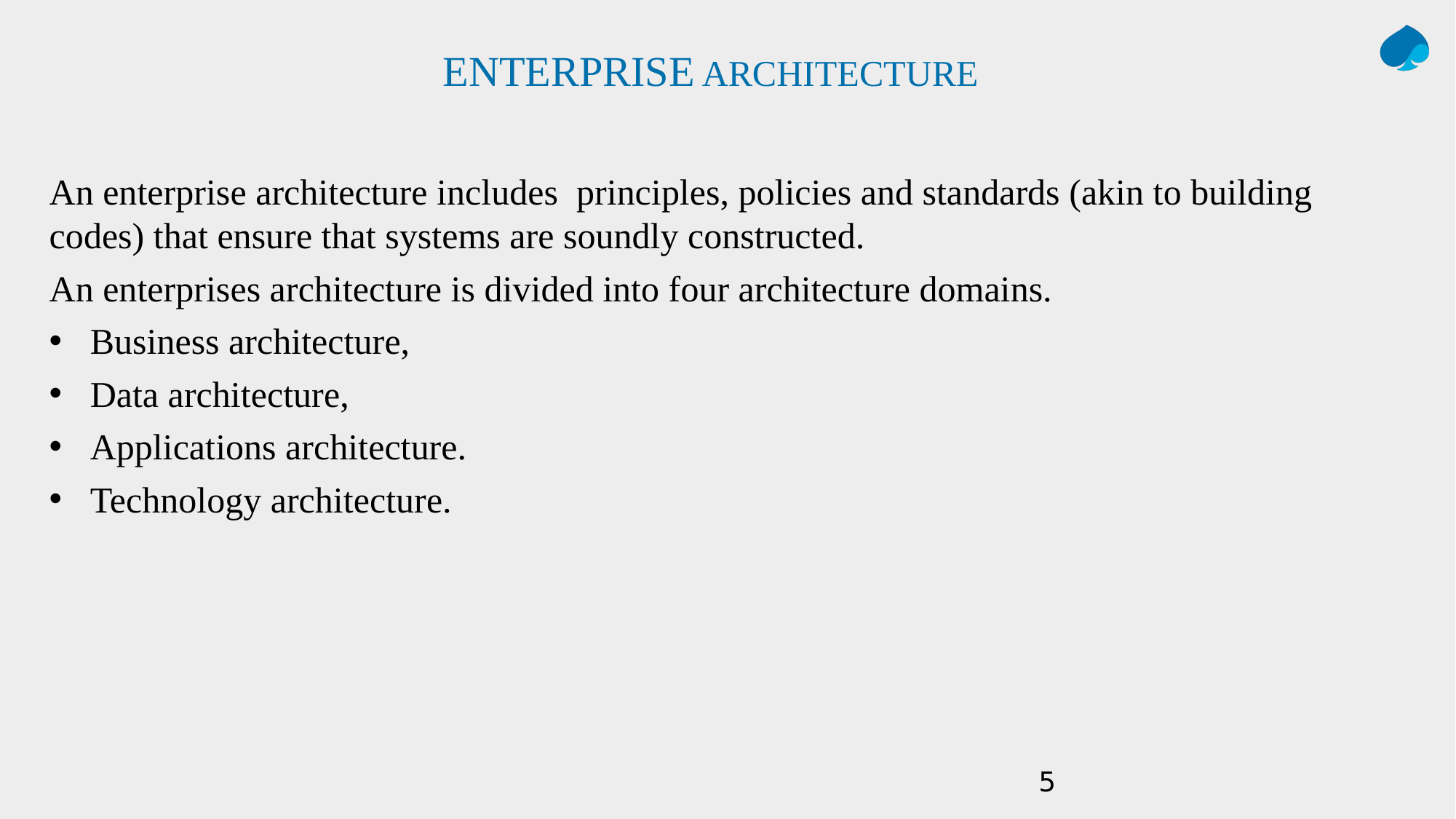

# ENTERPRISE ARCHITECTURE
An enterprise architecture includes  principles, policies and standards (akin to building codes) that ensure that systems are soundly constructed.
An enterprises architecture is divided into four architecture domains.
Business architecture,
Data architecture,
Applications architecture.
Technology architecture.

5